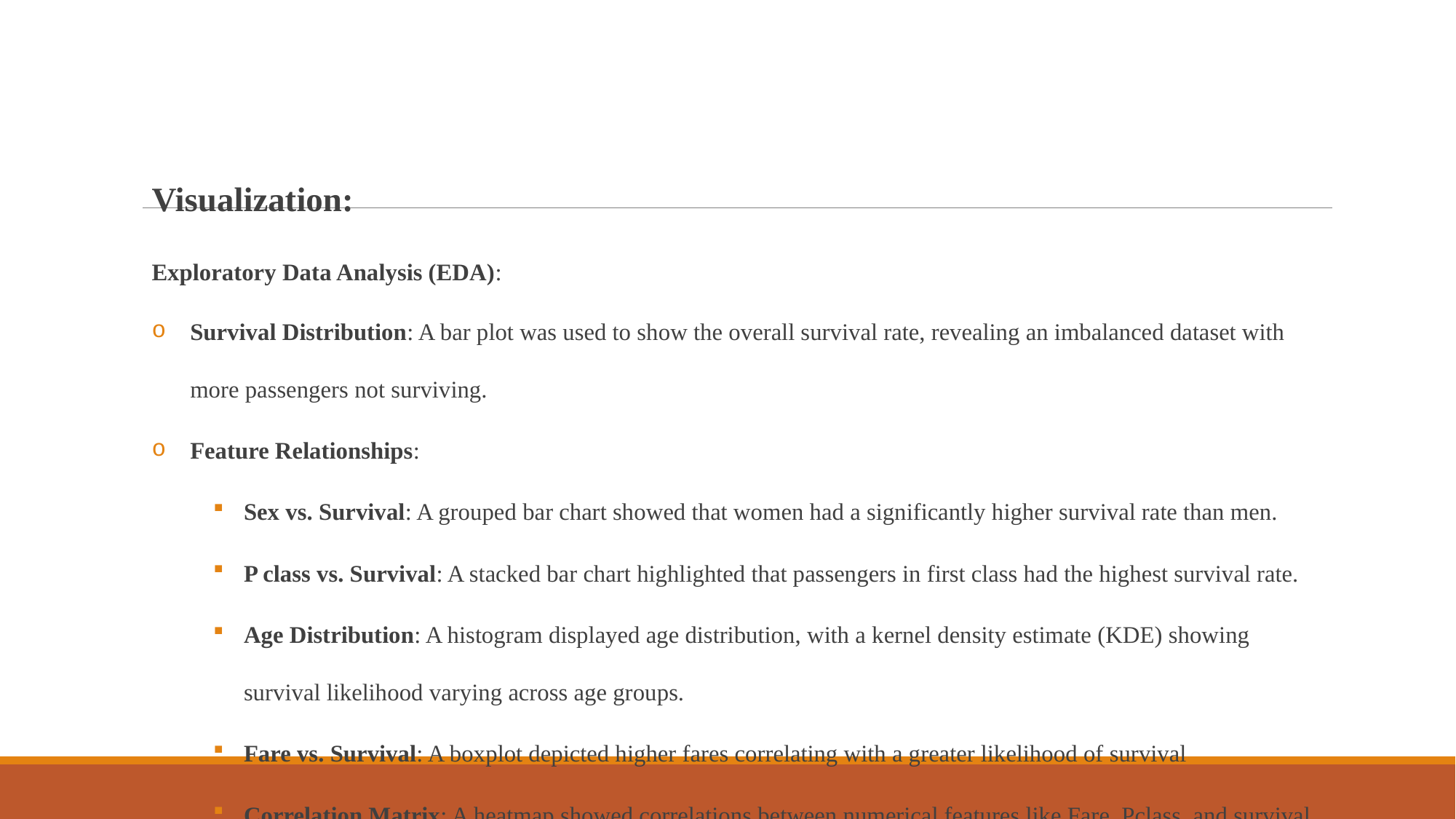

#
Visualization:
Exploratory Data Analysis (EDA):
Survival Distribution: A bar plot was used to show the overall survival rate, revealing an imbalanced dataset with more passengers not surviving.
Feature Relationships:
Sex vs. Survival: A grouped bar chart showed that women had a significantly higher survival rate than men.
P class vs. Survival: A stacked bar chart highlighted that passengers in first class had the highest survival rate.
Age Distribution: A histogram displayed age distribution, with a kernel density estimate (KDE) showing survival likelihood varying across age groups.
Fare vs. Survival: A boxplot depicted higher fares correlating with a greater likelihood of survival
Correlation Matrix: A heatmap showed correlations between numerical features like Fare, Pclass, and survival